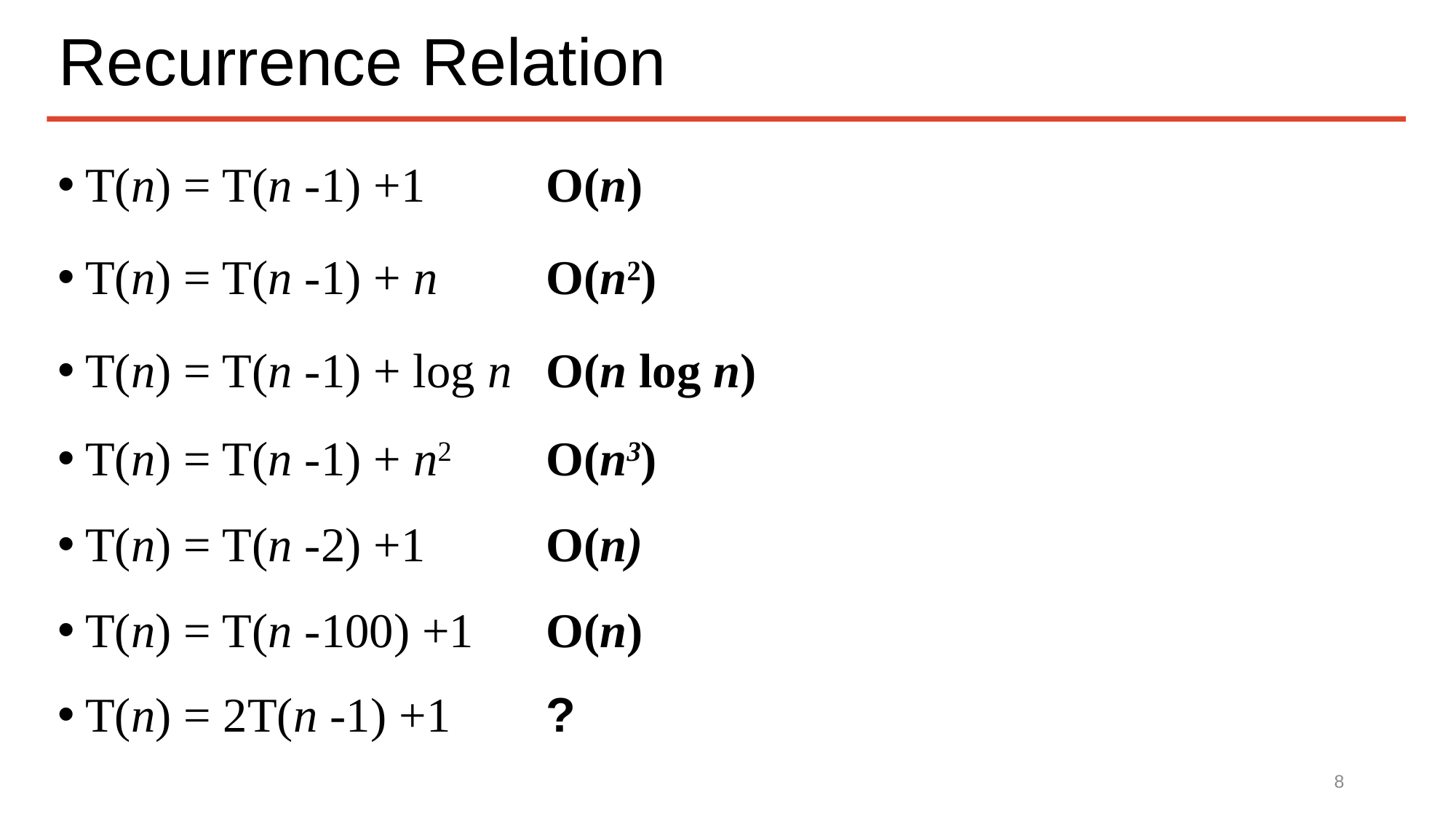

# Recurrence Relation
T(n) = T(n -1) +1
O(n)
T(n) = T(n -1) + n
O(n2)
T(n) = T(n -1) + log n
O(n log n)
T(n) = T(n -1) + n2
O(n3)
T(n) = T(n -2) +1
O(n)
T(n) = T(n -100) +1
O(n)
T(n) = 2T(n -1) +1
?
8